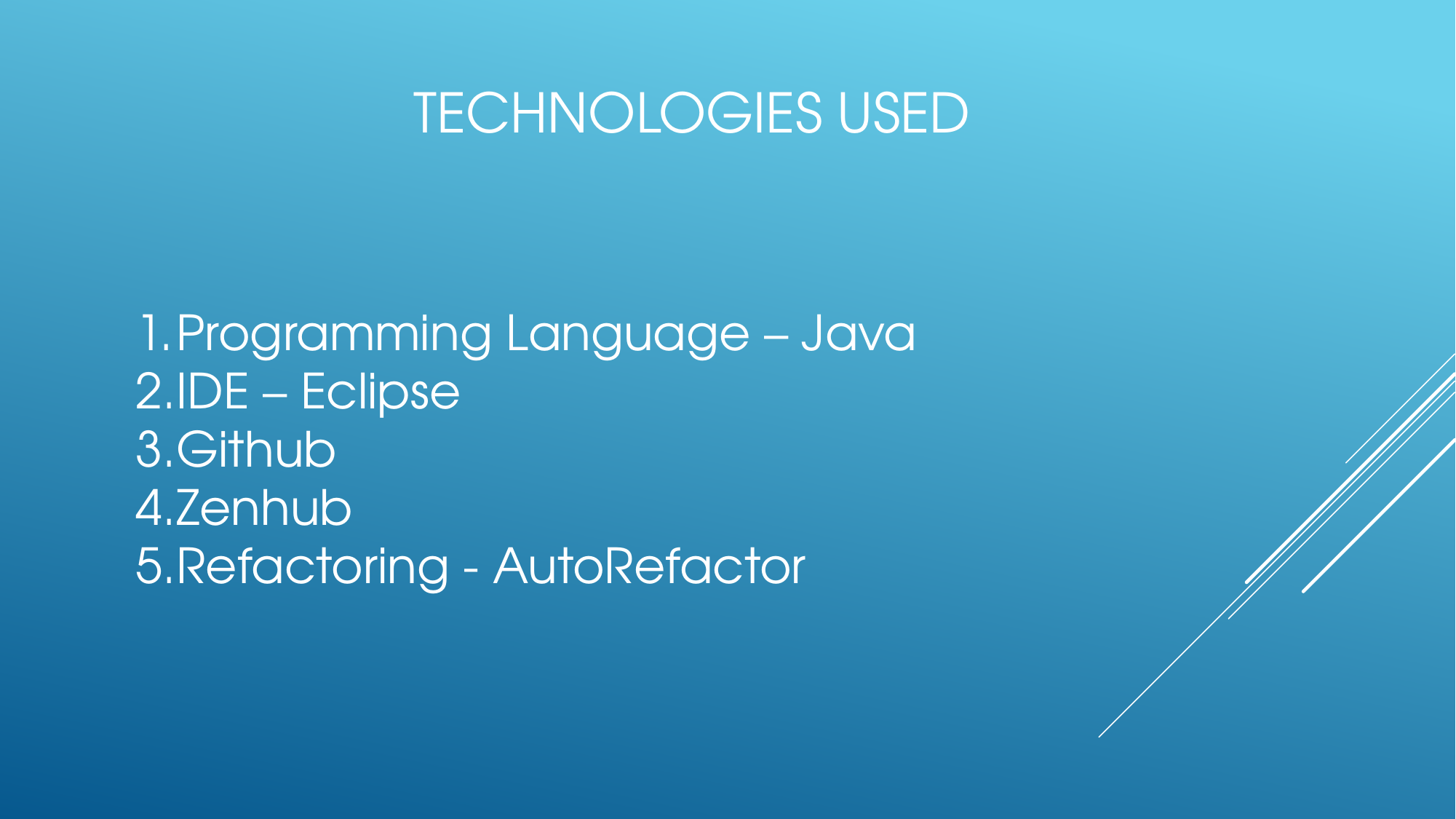

# Technologies used
Programming Language – Java
IDE – Eclipse
Github
Zenhub
Refactoring - AutoRefactor